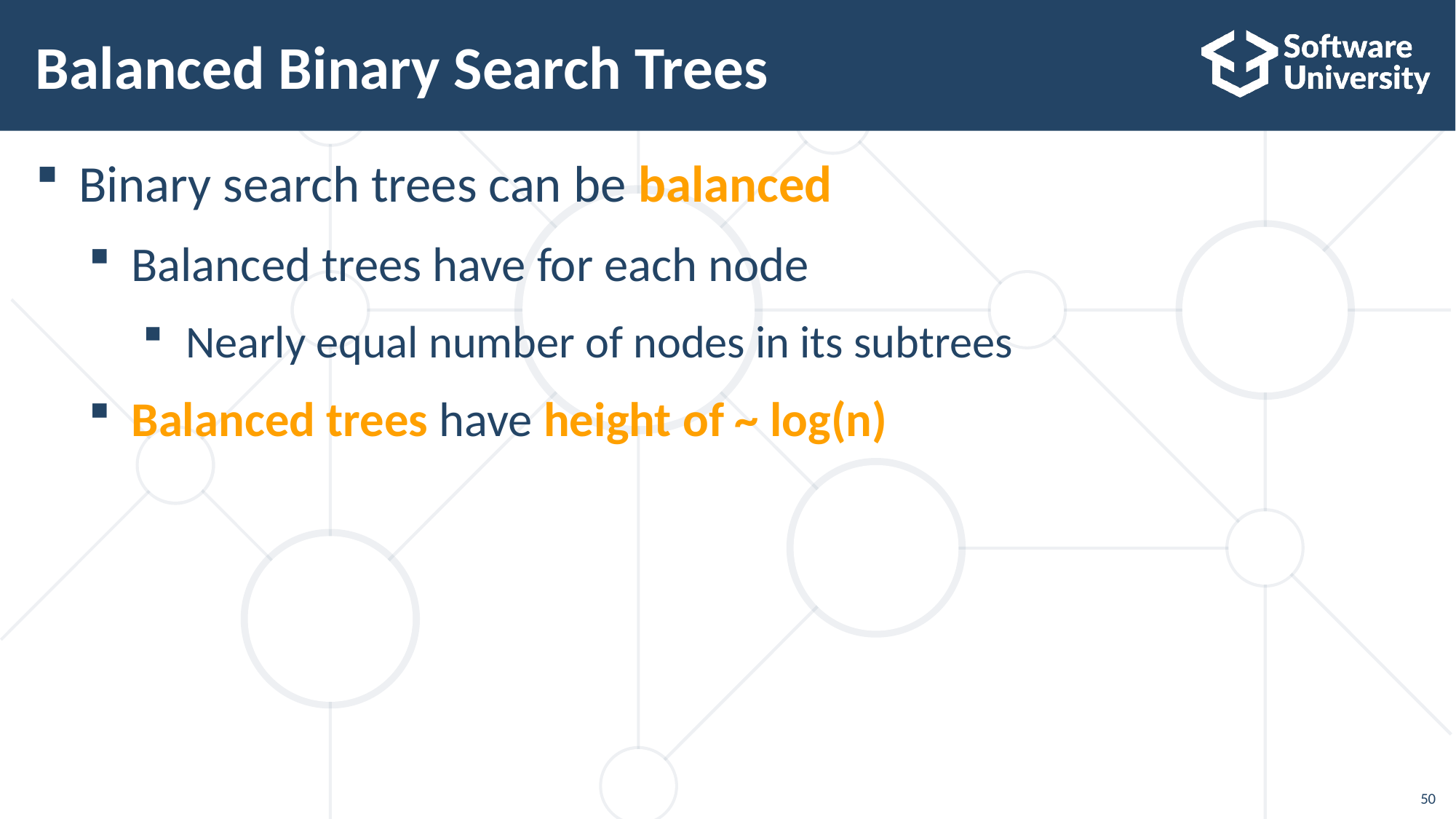

50
# Balanced Binary Search Trees
Binary search trees can be balanced
Balanced trees have for each node
Nearly equal number of nodes in its subtrees
Balanced trees have height of ~ log(n)